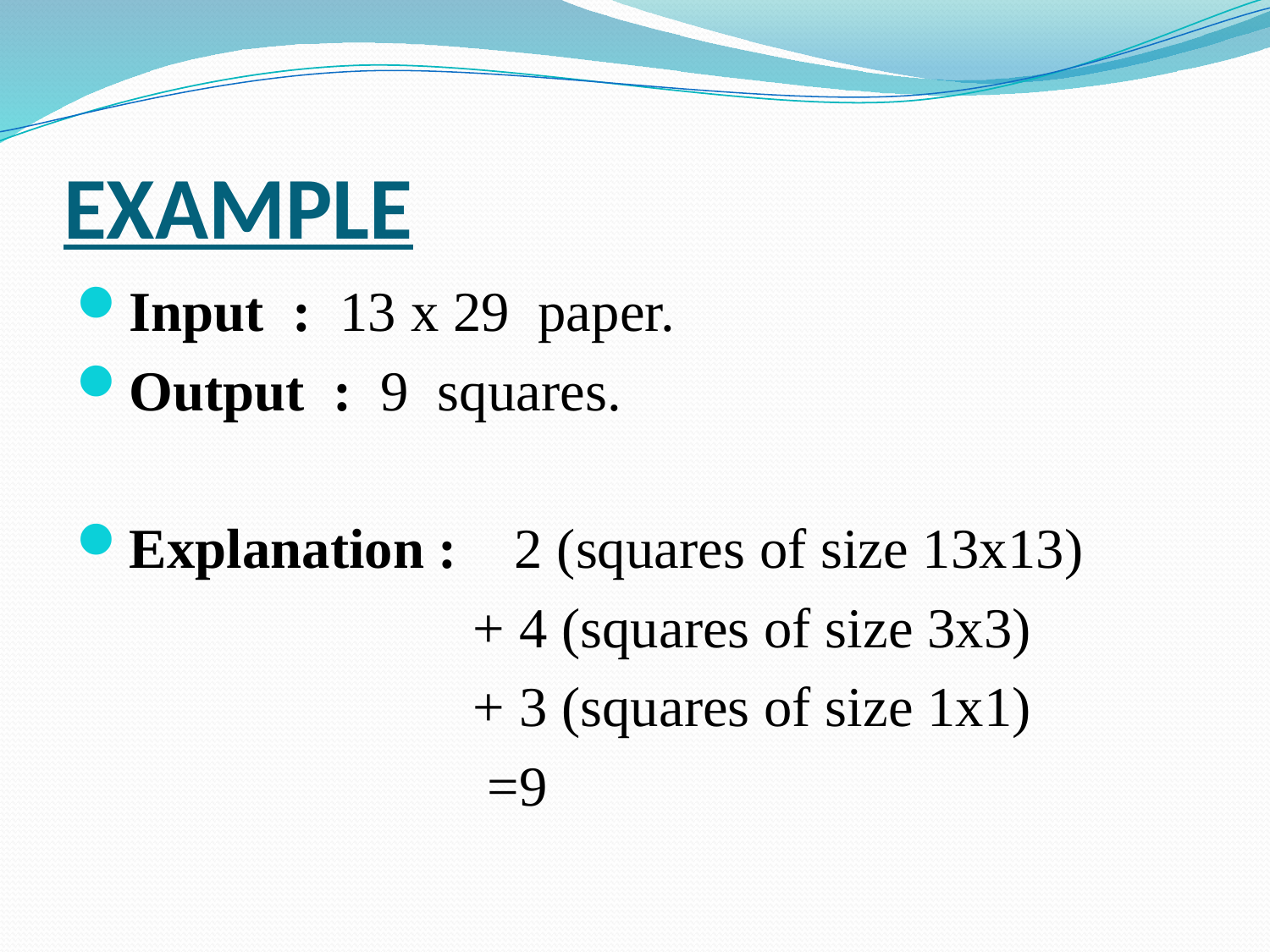

# EXAMPLE
Input  :  13 x 29  paper.
Output  :  9  squares.

Explanation :    2 (squares of size 13x13)
                            + 4 (squares of size 3x3)
                            + 3 (squares of size 1x1)
                             =9